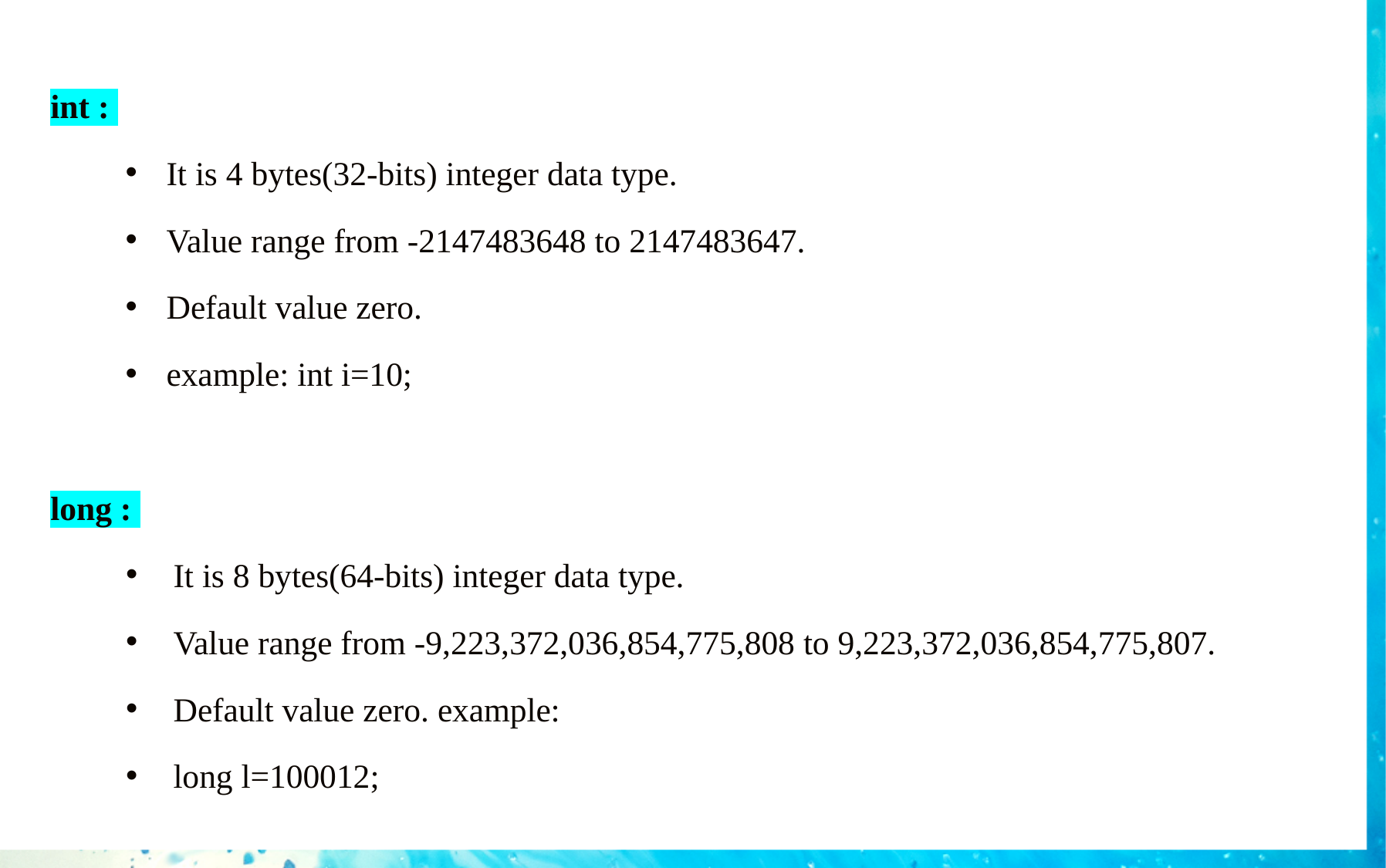

int :
It is 4 bytes(32-bits) integer data type.
Value range from -2147483648 to 2147483647.
Default value zero.
example: int i=10;

long :
It is 8 bytes(64-bits) integer data type.
Value range from -9,223,372,036,854,775,808 to 9,223,372,036,854,775,807.
Default value zero. example:
long l=100012;